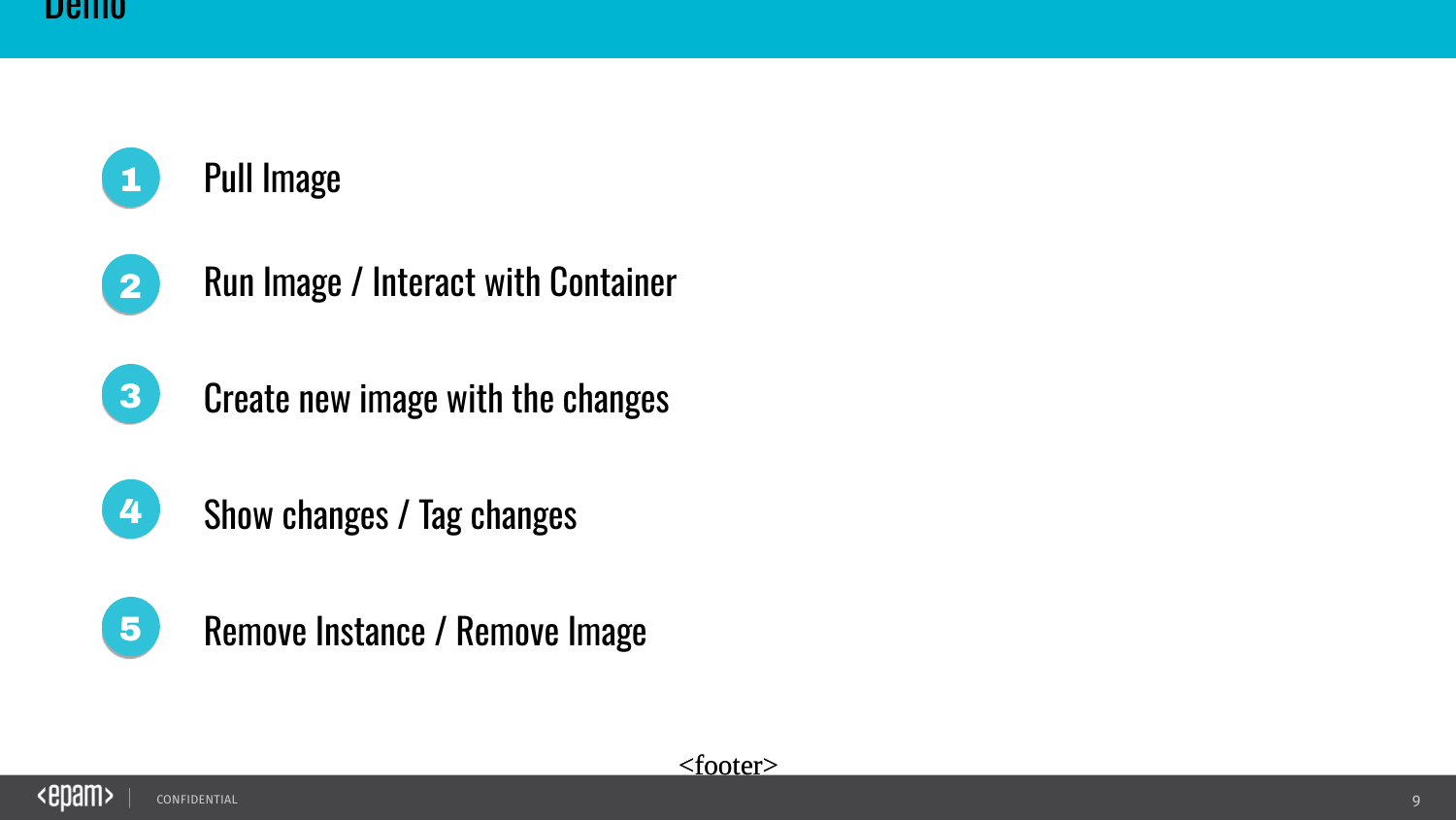

Demo
Pull Image

1
Run Image / Interact with Container

2

Create new image with the changes
3

Show changes / Tag changes
4

Remove Instance / Remove Image
5